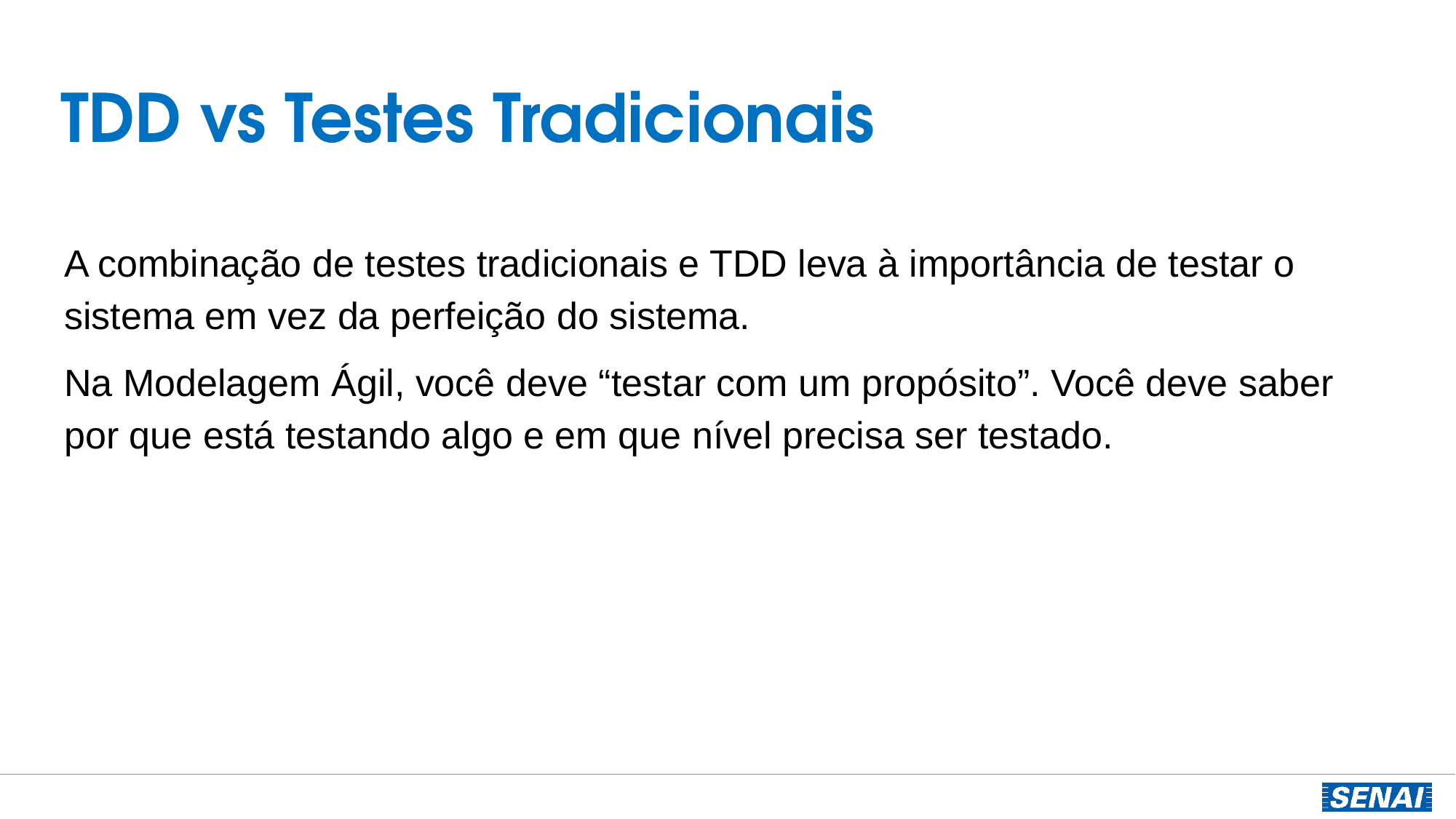

# TDD vs Testes Tradicionais
A combinação de testes tradicionais e TDD leva à importância de testar o sistema em vez da perfeição do sistema.
Na Modelagem Ágil, você deve “testar com um propósito”. Você deve saber por que está testando algo e em que nível precisa ser testado.